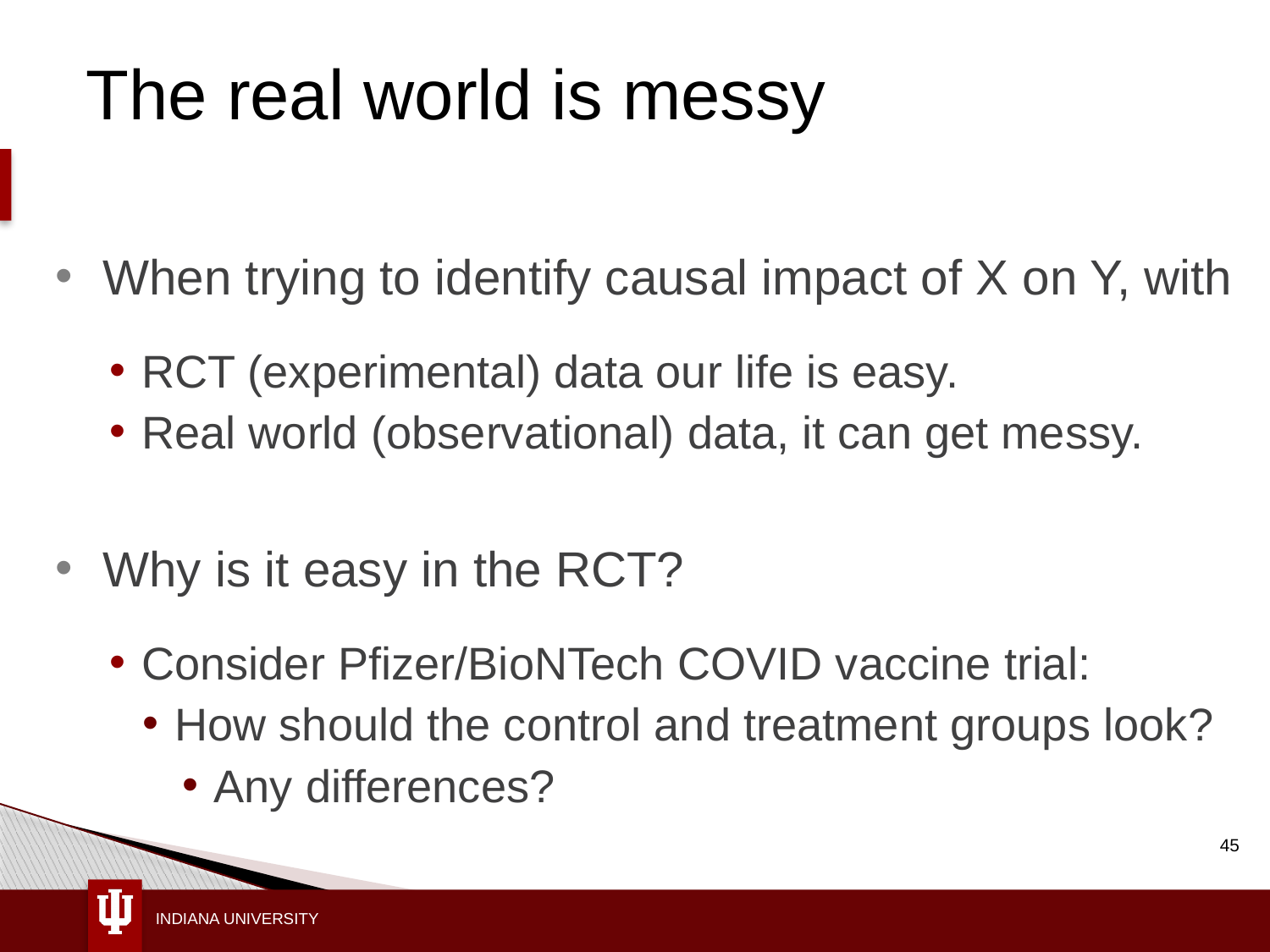

# The real world is messy

When trying to identify causal impact of X on Y, with
RCT (experimental) data our life is easy.
Real world (observational) data, it can get messy.

Why is it easy in the RCT?
Consider Pfizer/BioNTech COVID vaccine trial:
How should the control and treatment groups look?
Any differences?

45